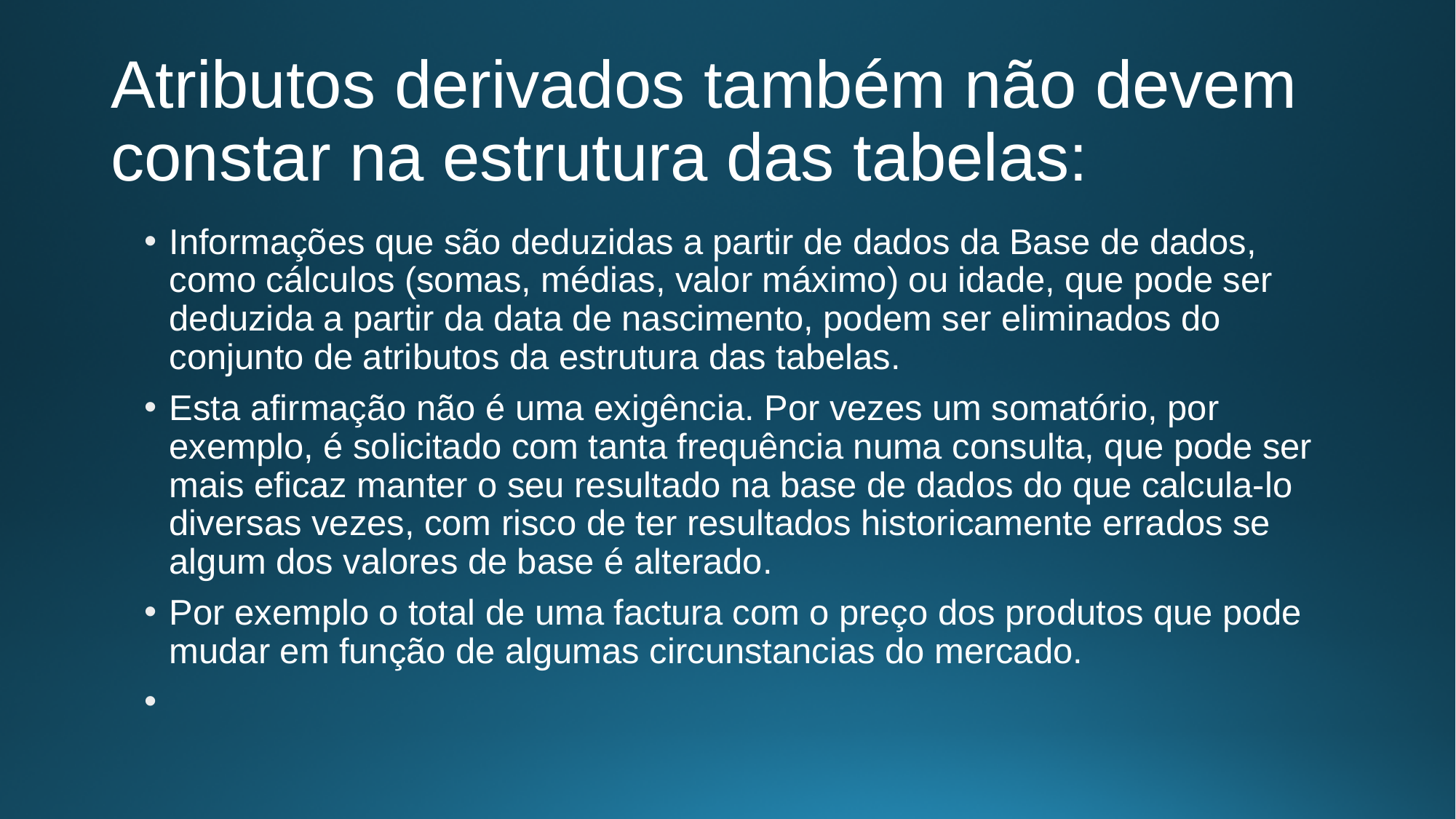

# Atributos derivados também não devem constar na estrutura das tabelas:
Informações que são deduzidas a partir de dados da Base de dados, como cálculos (somas, médias, valor máximo) ou idade, que pode ser deduzida a partir da data de nascimento, podem ser eliminados do conjunto de atributos da estrutura das tabelas.
Esta afirmação não é uma exigência. Por vezes um somatório, por exemplo, é solicitado com tanta frequência numa consulta, que pode ser mais eficaz manter o seu resultado na base de dados do que calcula-lo diversas vezes, com risco de ter resultados historicamente errados se algum dos valores de base é alterado.
Por exemplo o total de uma factura com o preço dos produtos que pode mudar em função de algumas circunstancias do mercado.